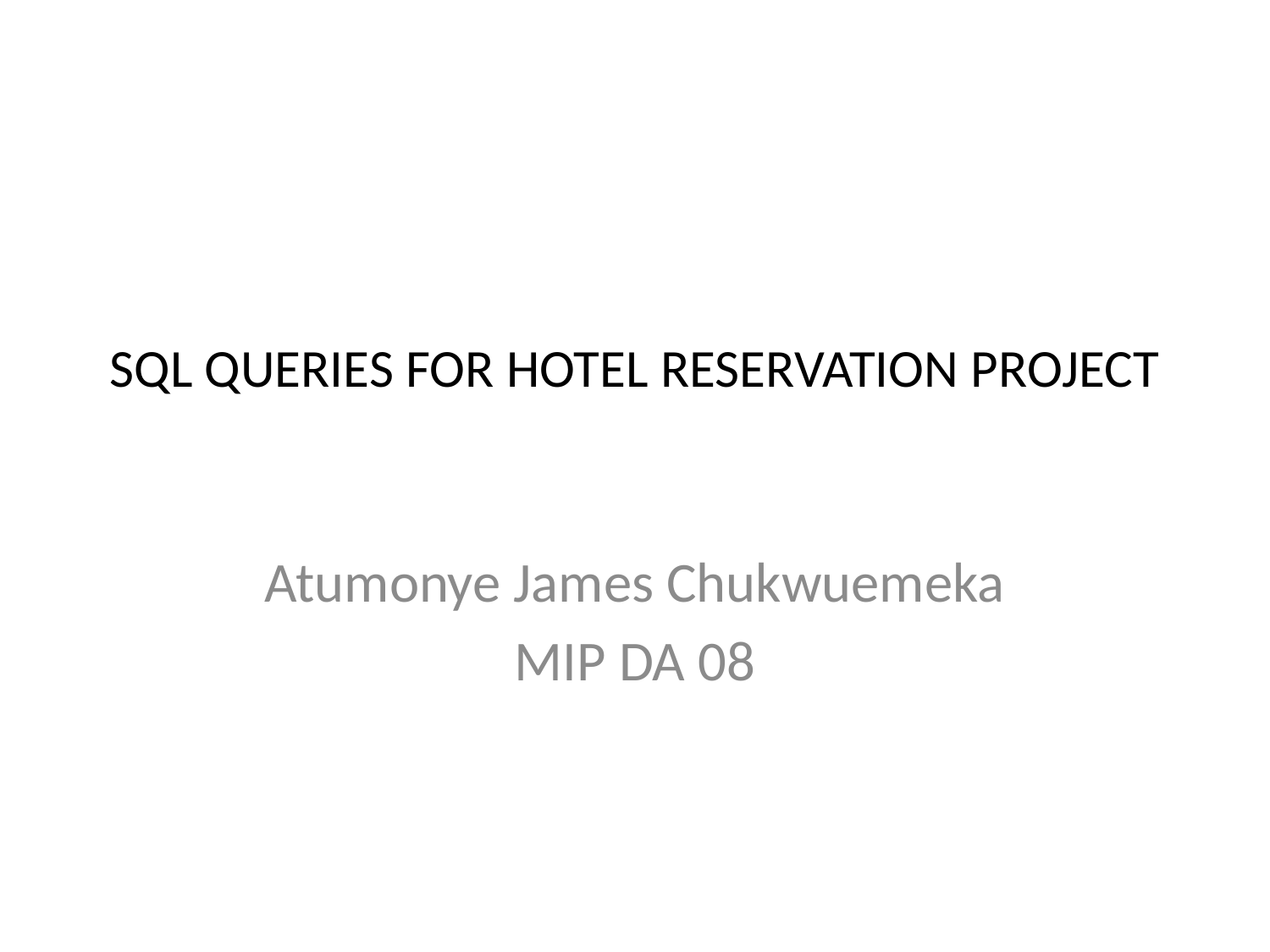

# SQL QUERIES FOR HOTEL RESERVATION PROJECT
Atumonye James Chukwuemeka
MIP DA 08